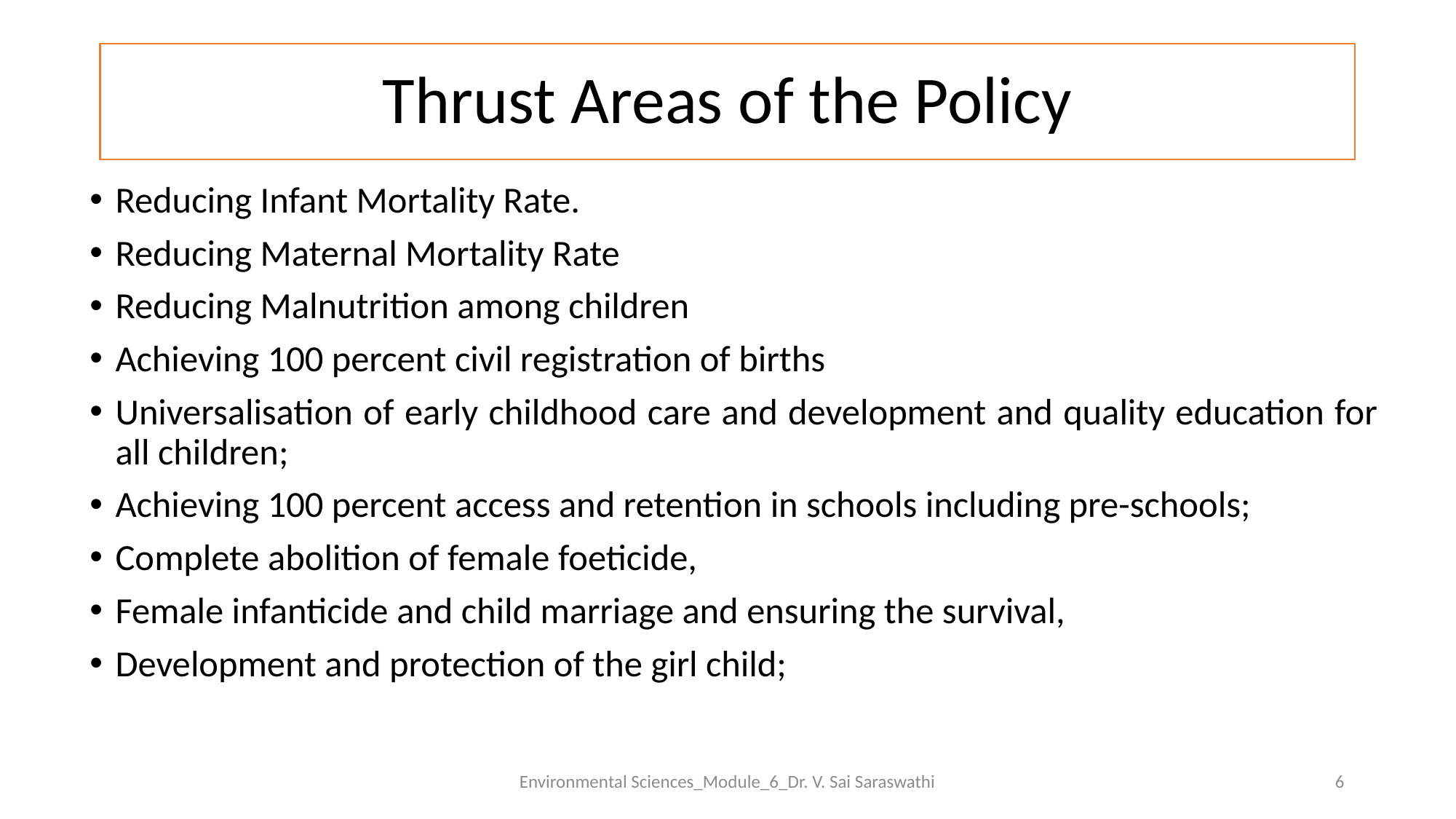

# Thrust Areas of the Policy
Reducing Infant Mortality Rate.
Reducing Maternal Mortality Rate
Reducing Malnutrition among children
Achieving 100 percent civil registration of births
Universalisation of early childhood care and development and quality education for all children;
Achieving 100 percent access and retention in schools including pre-schools;
Complete abolition of female foeticide,
Female infanticide and child marriage and ensuring the survival,
Development and protection of the girl child;
Environmental Sciences_Module_6_Dr. V. Sai Saraswathi
6